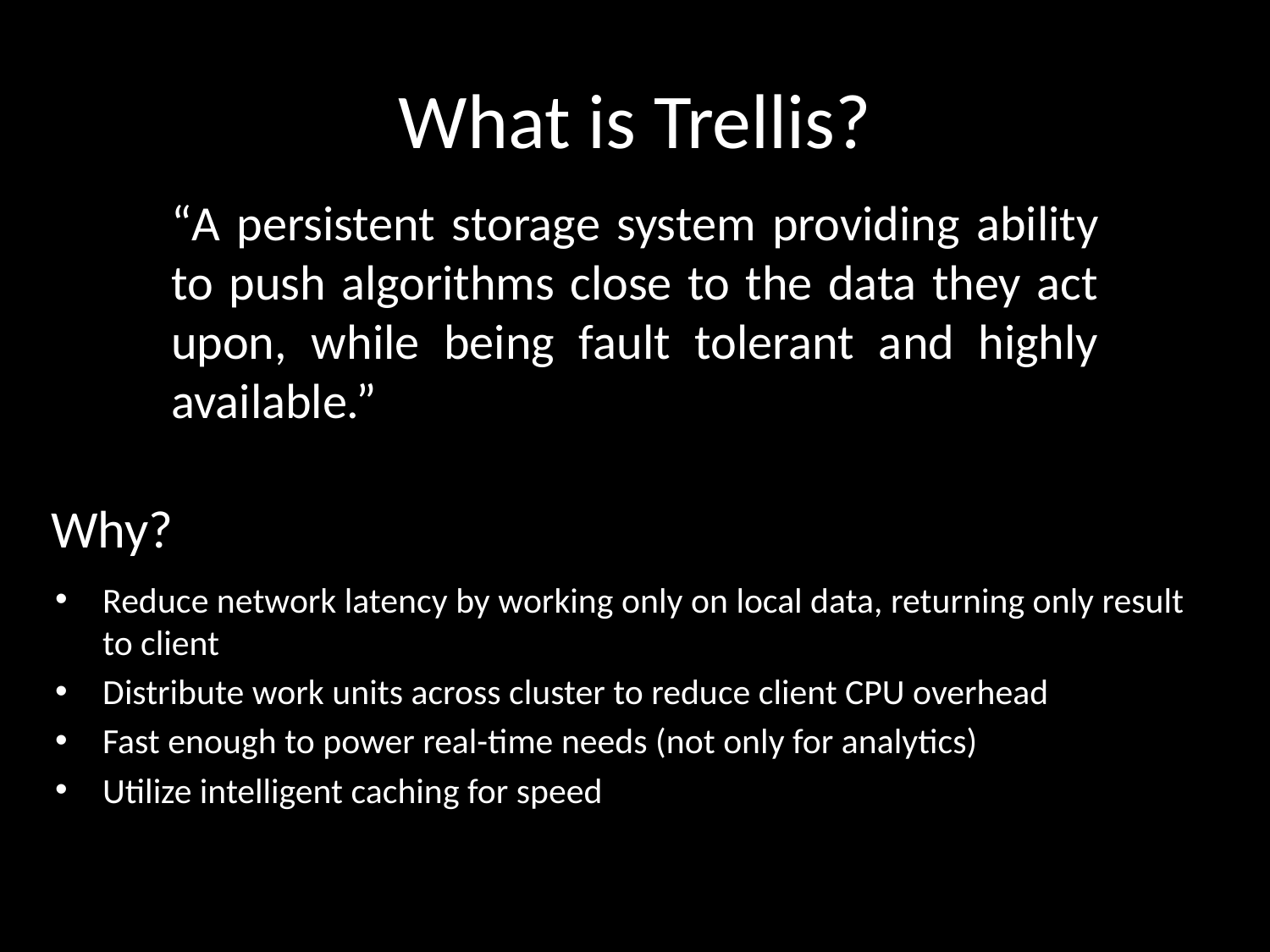

# What is Trellis?
“A persistent storage system providing ability to push algorithms close to the data they act upon, while being fault tolerant and highly available.”

Why?
Reduce network latency by working only on local data, returning only result to client
Distribute work units across cluster to reduce client CPU overhead
Fast enough to power real-time needs (not only for analytics)
Utilize intelligent caching for speed